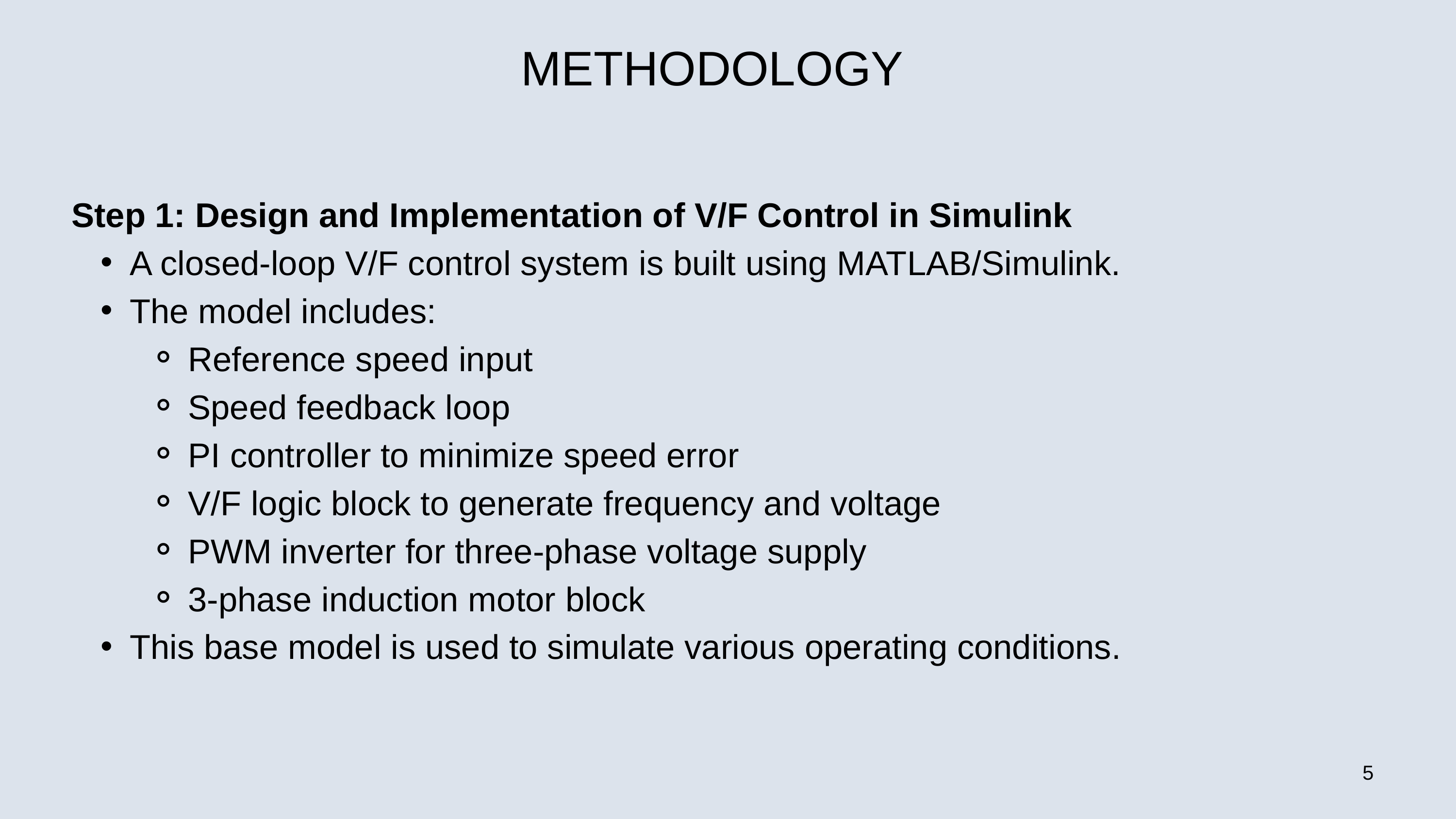

METHODOLOGY
Step 1: Design and Implementation of V/F Control in Simulink
A closed-loop V/F control system is built using MATLAB/Simulink.
The model includes:
Reference speed input
Speed feedback loop
PI controller to minimize speed error
V/F logic block to generate frequency and voltage
PWM inverter for three-phase voltage supply
3-phase induction motor block
This base model is used to simulate various operating conditions.

5